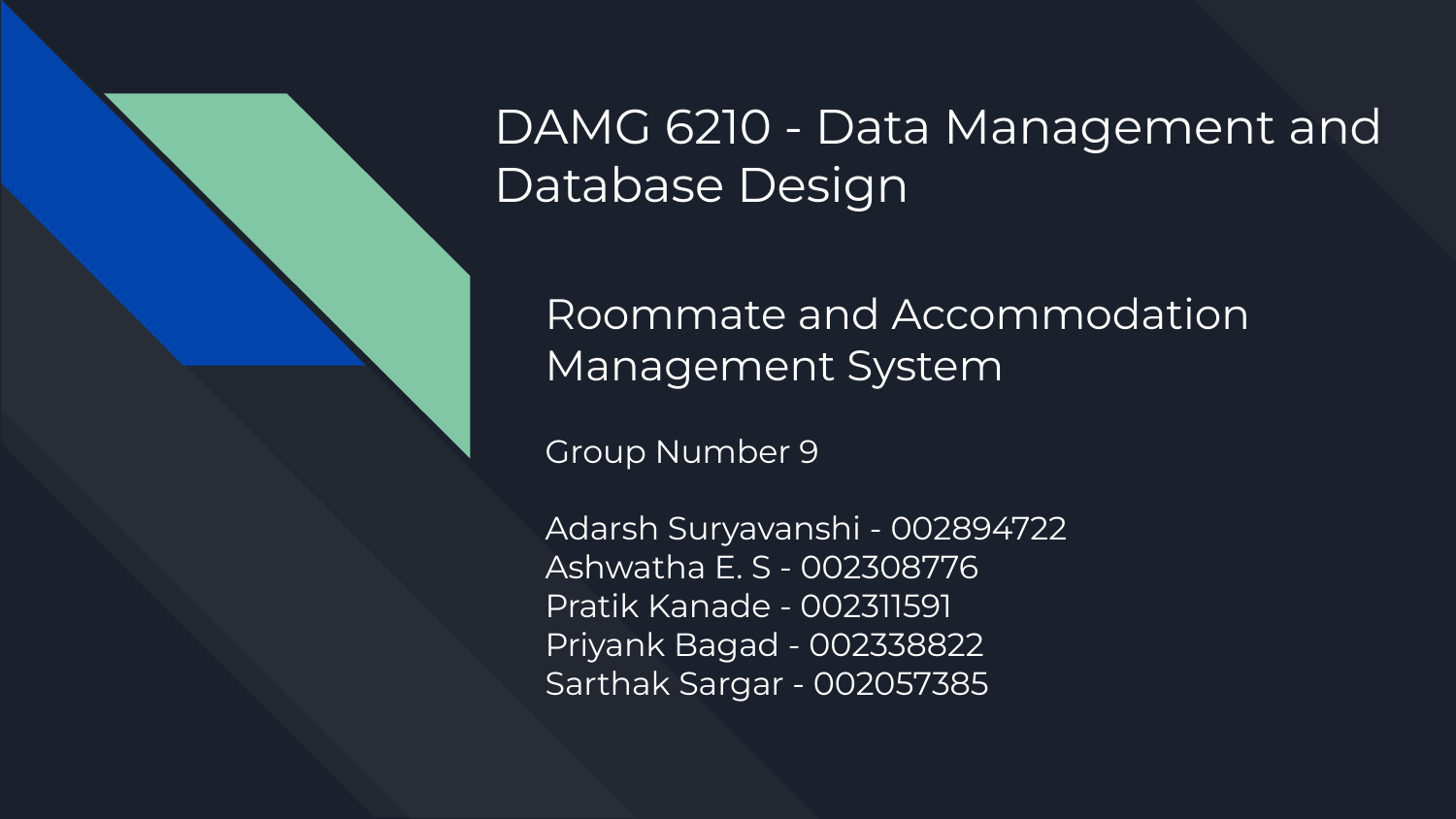

# DAMG 6210 - Data Management and Database Design
Roommate and Accommodation Management System

Group Number 9

Adarsh Suryavanshi - 002894722
Ashwatha E. S - 002308776
Pratik Kanade - 002311591
Priyank Bagad - 002338822
Sarthak Sargar - 002057385